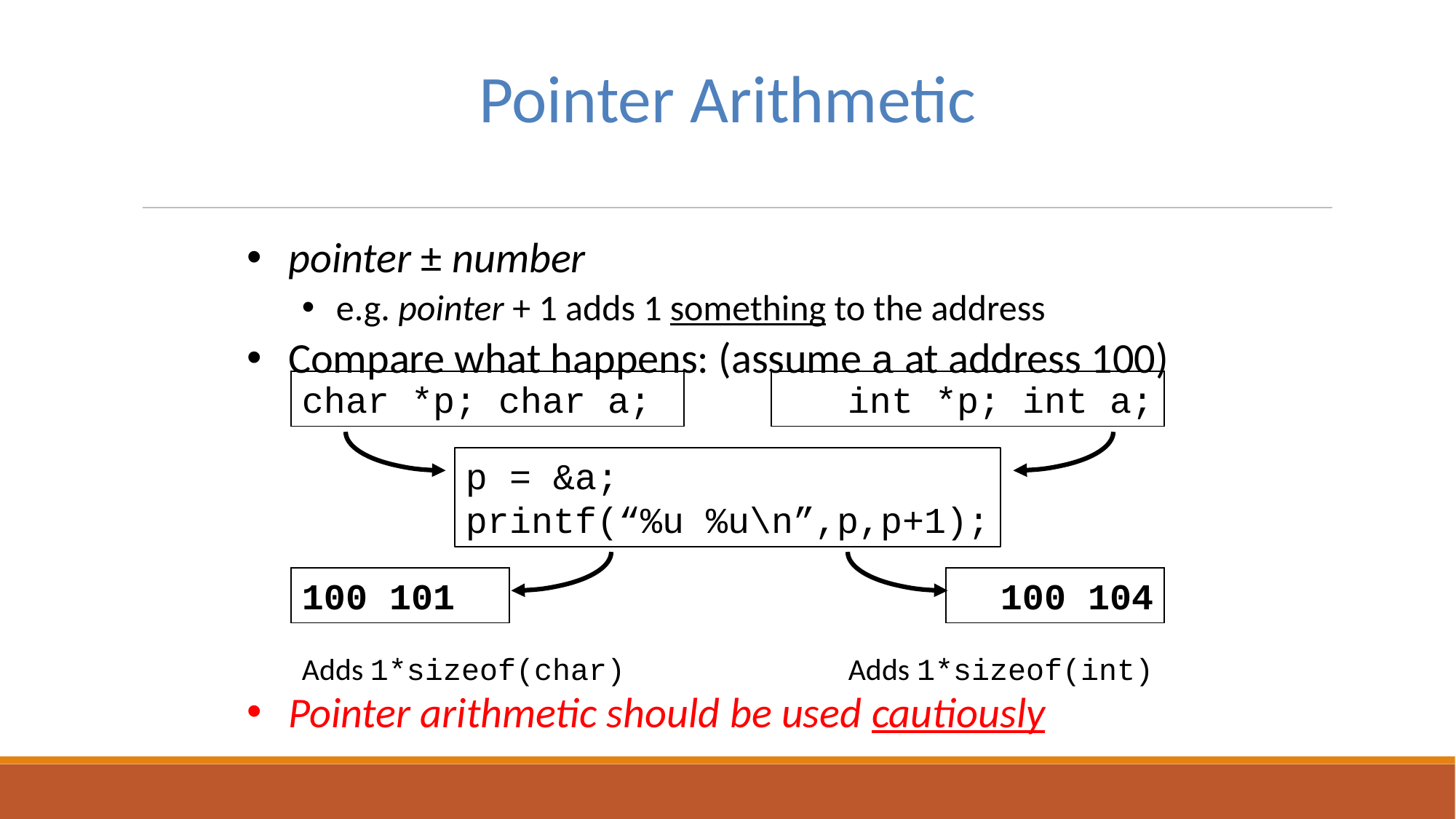

# Pointer Arithmetic
pointer ± number
e.g. pointer + 1 adds 1 something to the address
Compare what happens: (assume a at address 100)

Pointer arithmetic should be used cautiously

char *p; char a;
int *p; int a;

p = &a;
printf(“%u %u\n”,p,p+1);

100 101
100 104
Adds 1*sizeof(char)
Adds 1*sizeof(int)